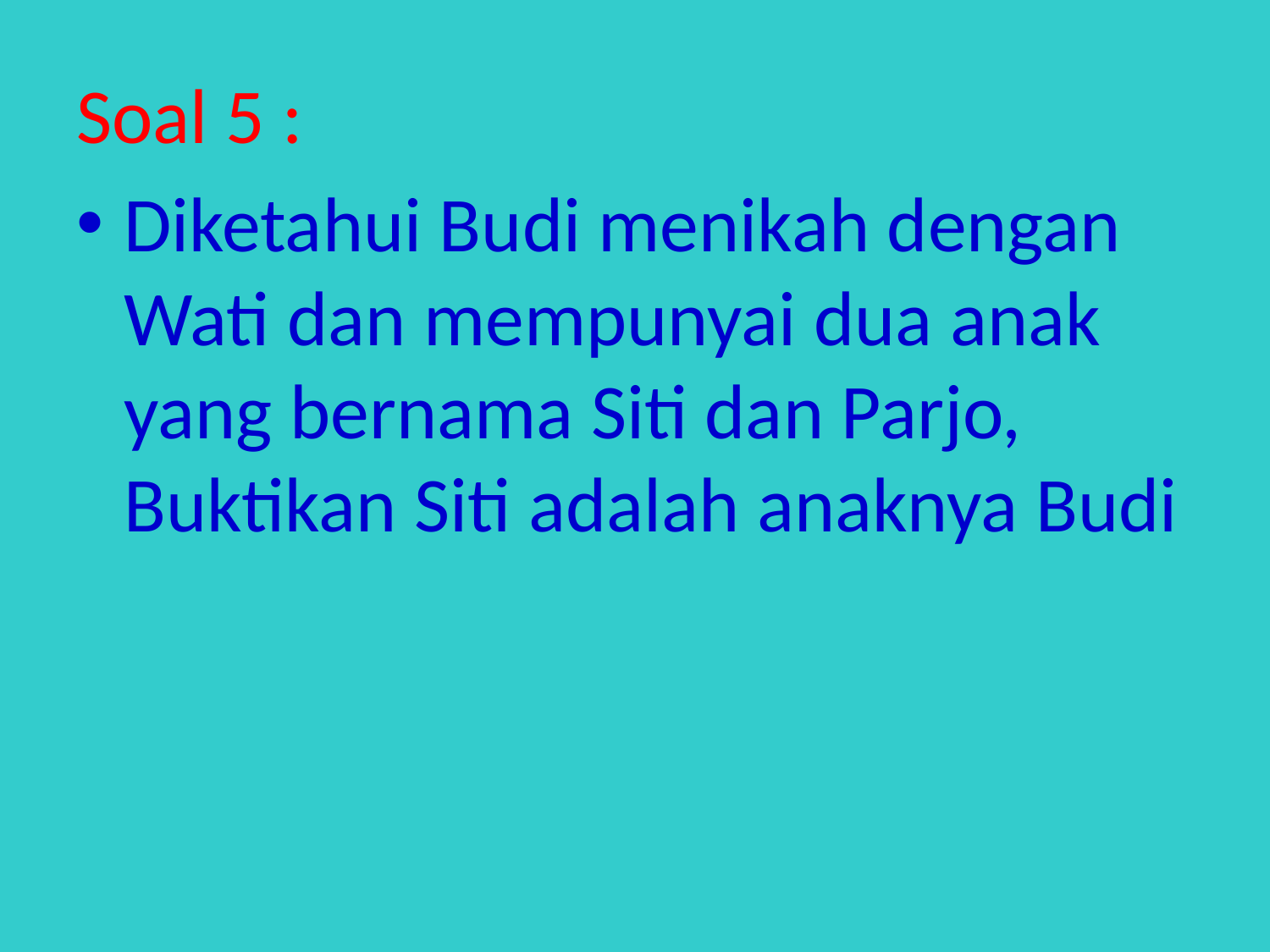

Soal 5 :
Diketahui Budi menikah dengan Wati dan mempunyai dua anak yang bernama Siti dan Parjo, Buktikan Siti adalah anaknya Budi